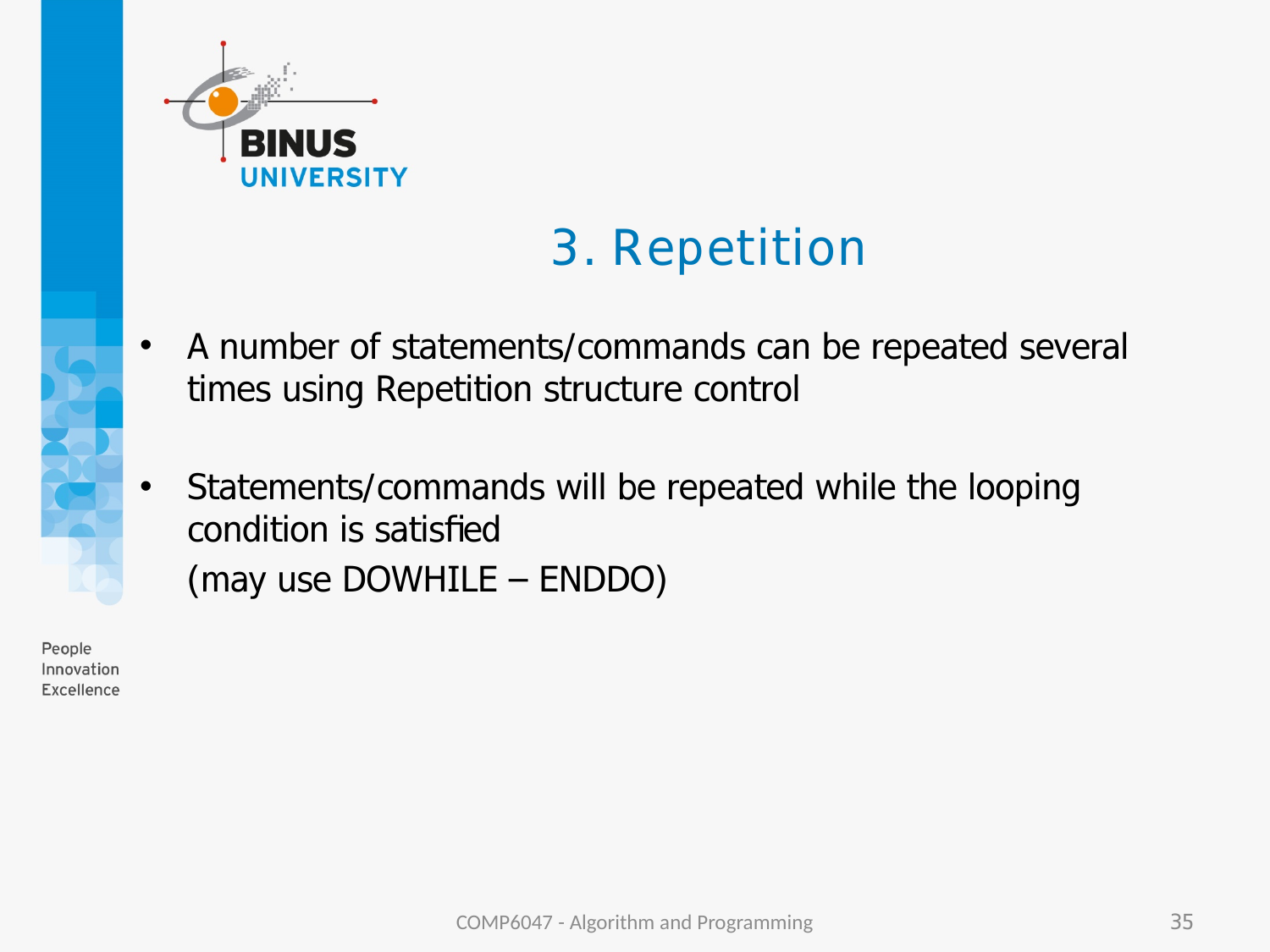

# 3. Repetition
A number of statements/commands can be repeated several times using Repetition structure control

Statements/commands will be repeated while the looping condition is satisfied
	(may use DOWHILE – ENDDO)
COMP6047 - Algorithm and Programming
35